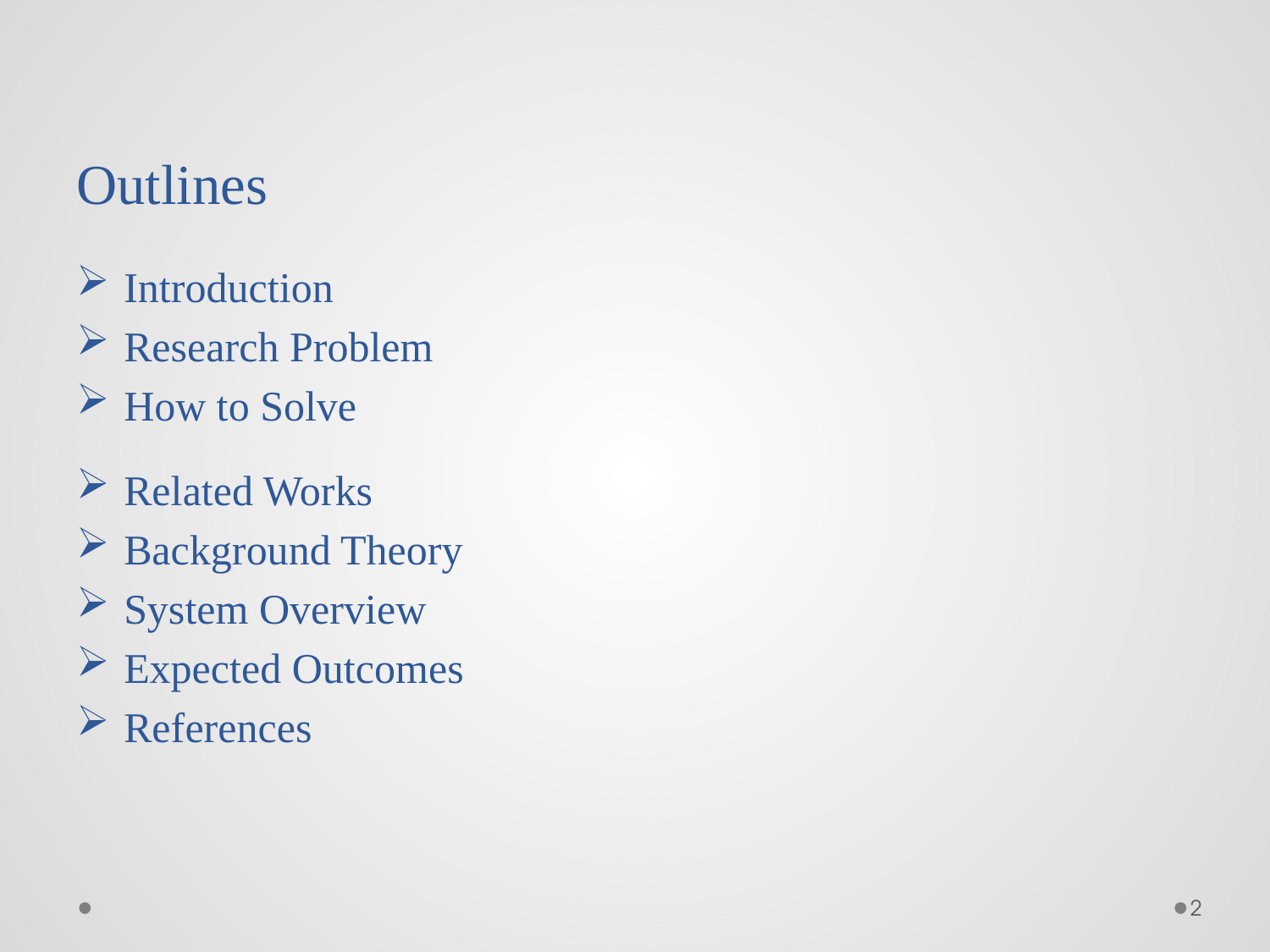

# Outlines
Introduction
Research Problem
How to Solve
Related Works
Background Theory
System Overview
Expected Outcomes
References
2